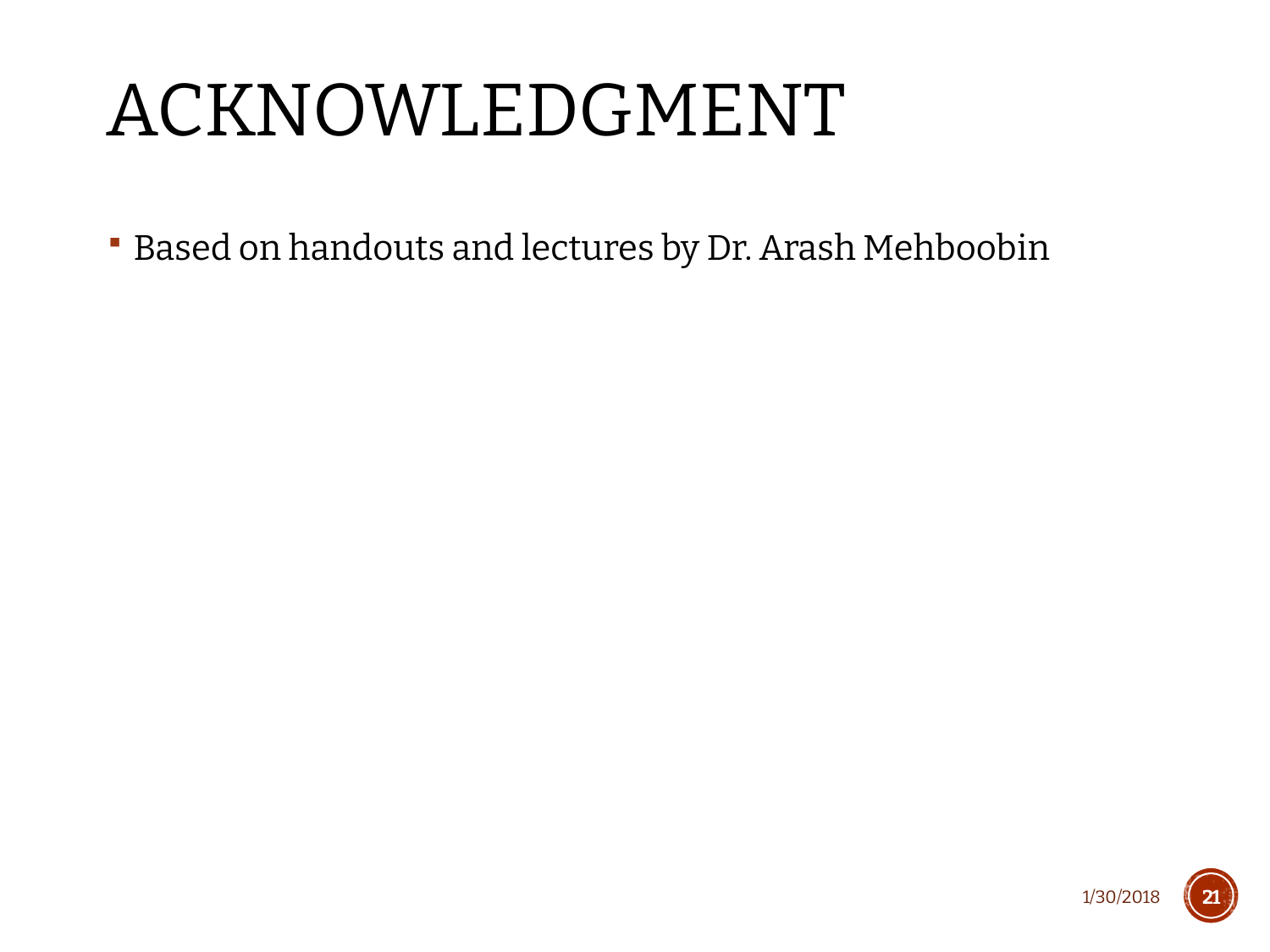

# Acknowledgment
Based on handouts and lectures by Dr. Arash Mehboobin
1/30/2018
21